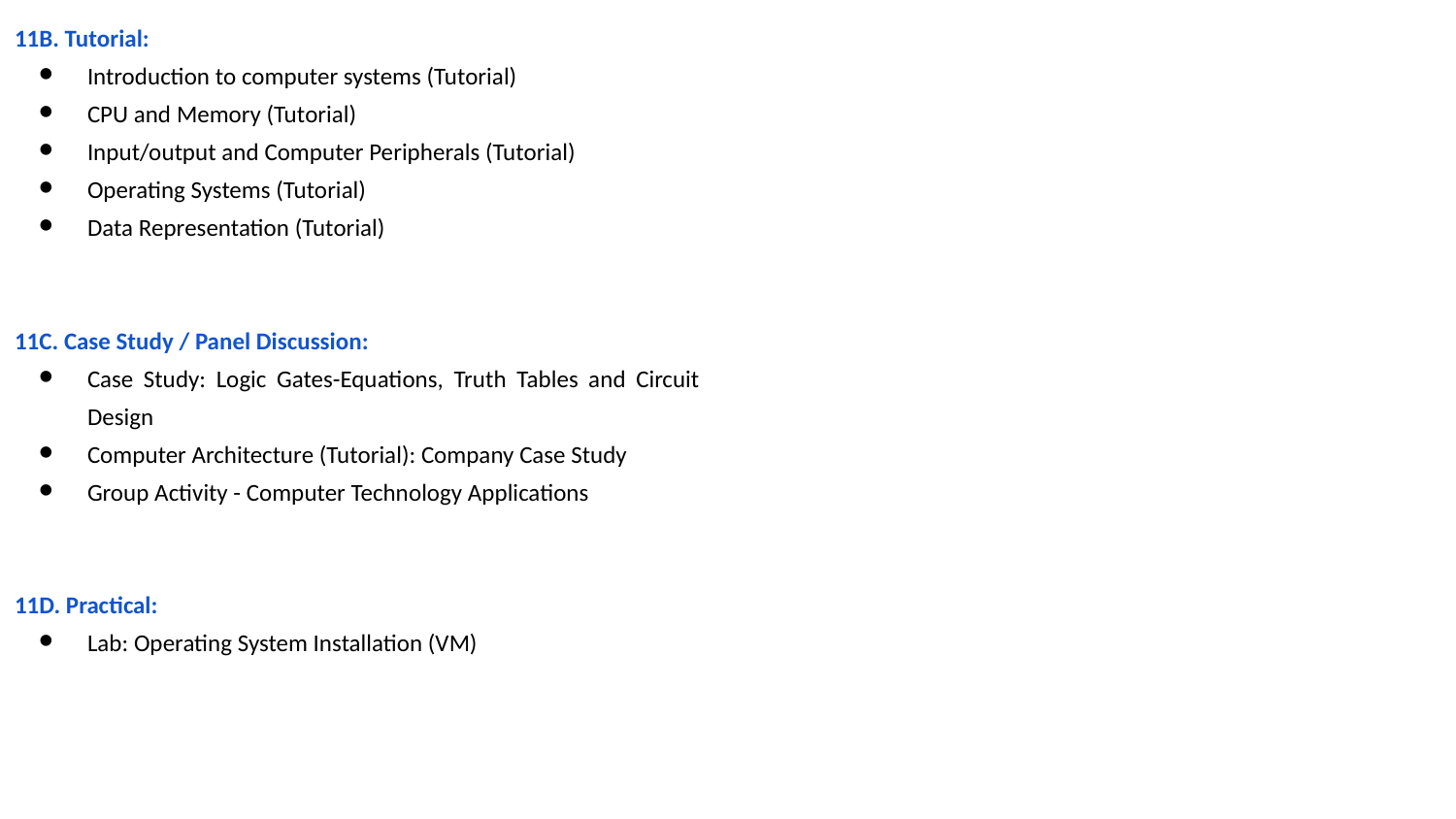

11B. Tutorial:
Introduction to computer systems (Tutorial)
CPU and Memory (Tutorial)
Input/output and Computer Peripherals (Tutorial)
Operating Systems (Tutorial)
Data Representation (Tutorial)

11C. Case Study / Panel Discussion:
Case Study: Logic Gates-Equations, Truth Tables and Circuit Design
Computer Architecture (Tutorial): Company Case Study
Group Activity - Computer Technology Applications

11D. Practical:
Lab: Operating System Installation (VM)